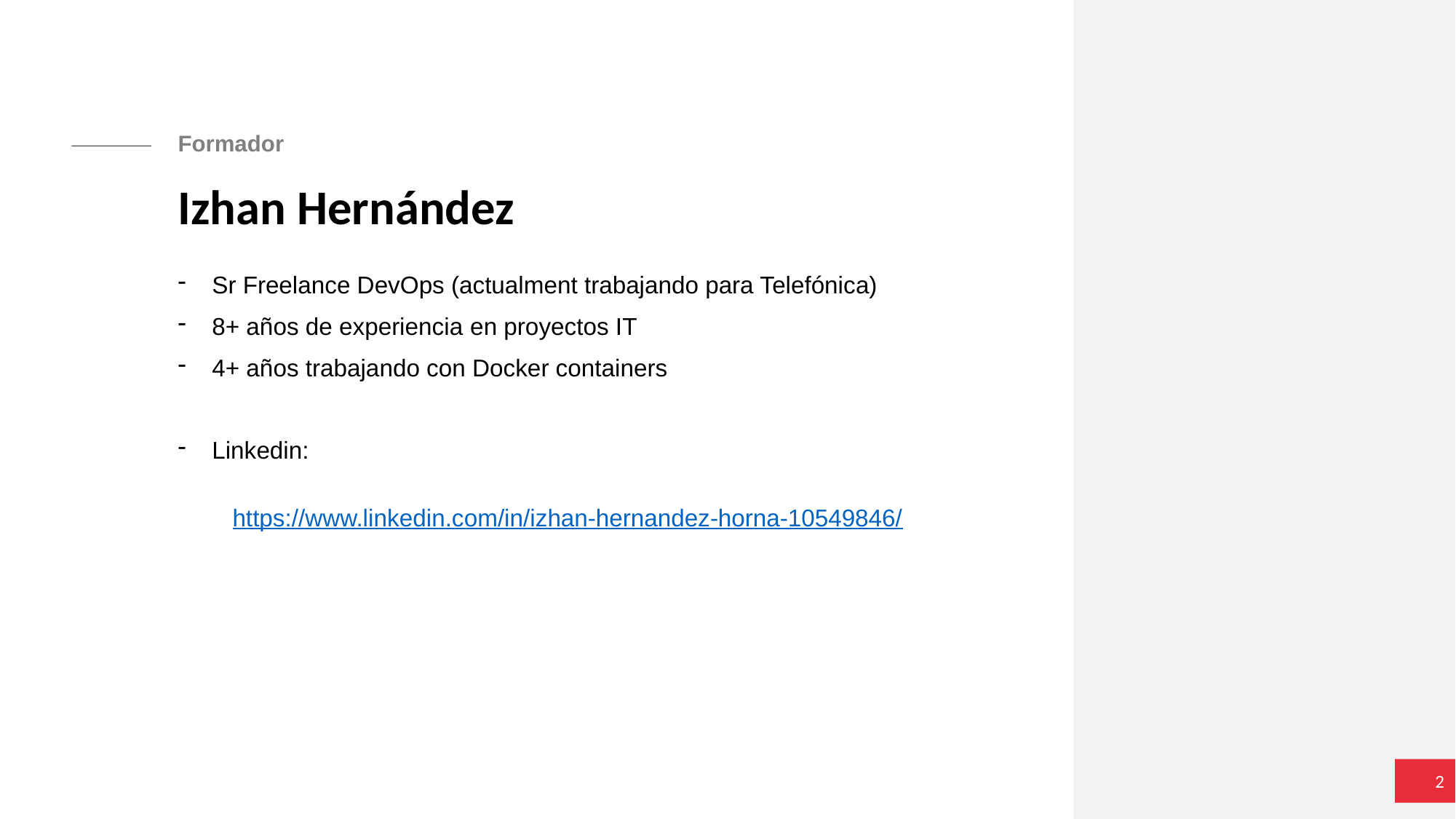

Formador
# Izhan Hernández
Sr Freelance DevOps (actualment trabajando para Telefónica)
8+ años de experiencia en proyectos IT
4+ años trabajando con Docker containers

Linkedin:

https://www.linkedin.com/in/izhan-hernandez-horna-10549846/

2